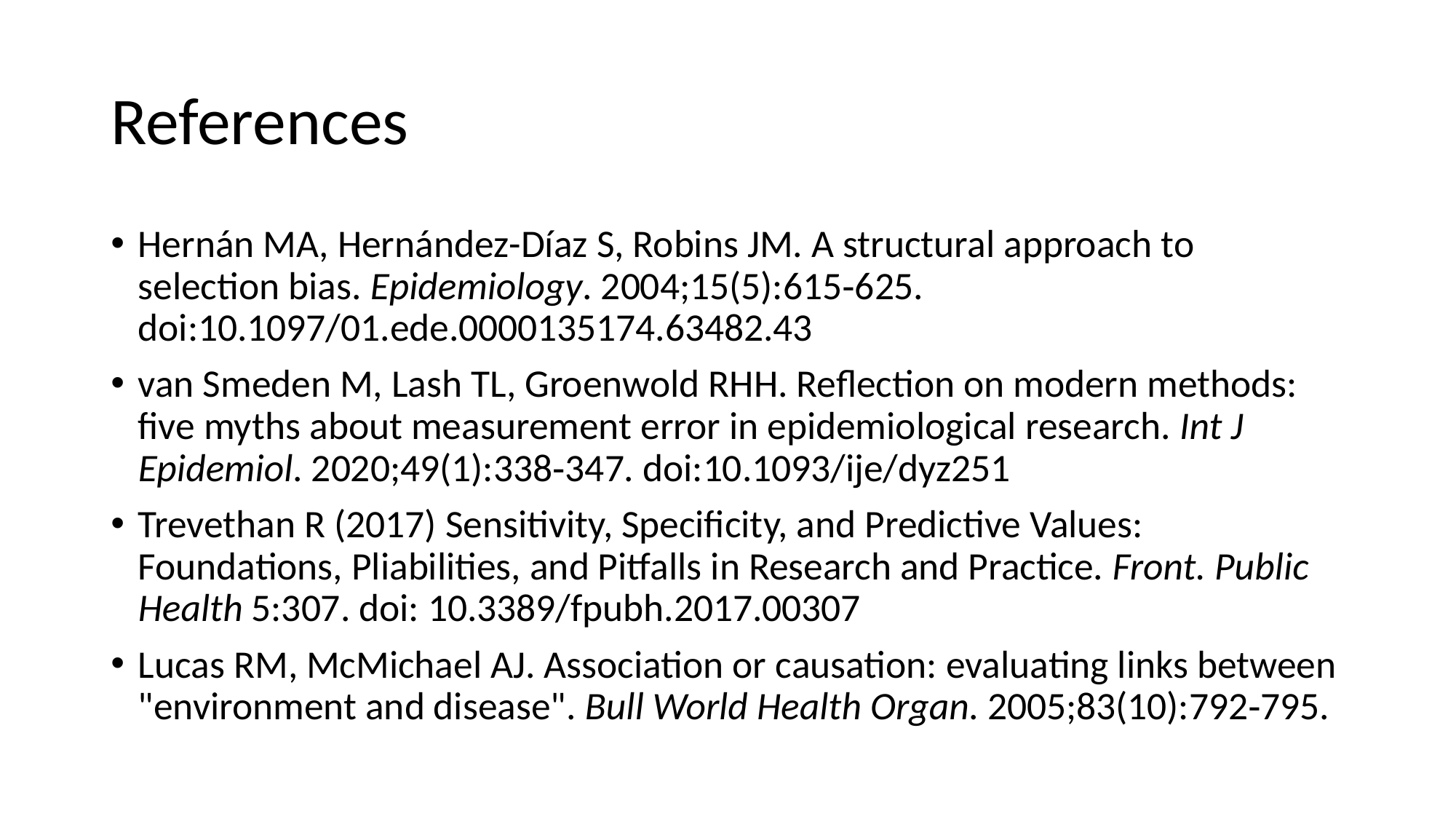

# References
Hernán MA, Hernández-Díaz S, Robins JM. A structural approach to selection bias. Epidemiology. 2004;15(5):615‐625. doi:10.1097/01.ede.0000135174.63482.43
van Smeden M, Lash TL, Groenwold RHH. Reflection on modern methods: five myths about measurement error in epidemiological research. Int J Epidemiol. 2020;49(1):338‐347. doi:10.1093/ije/dyz251
Trevethan R (2017) Sensitivity, Specificity, and Predictive Values: Foundations, Pliabilities, and Pitfalls in Research and Practice. Front. Public Health 5:307. doi: 10.3389/fpubh.2017.00307
Lucas RM, McMichael AJ. Association or causation: evaluating links between "environment and disease". Bull World Health Organ. 2005;83(10):792‐795.